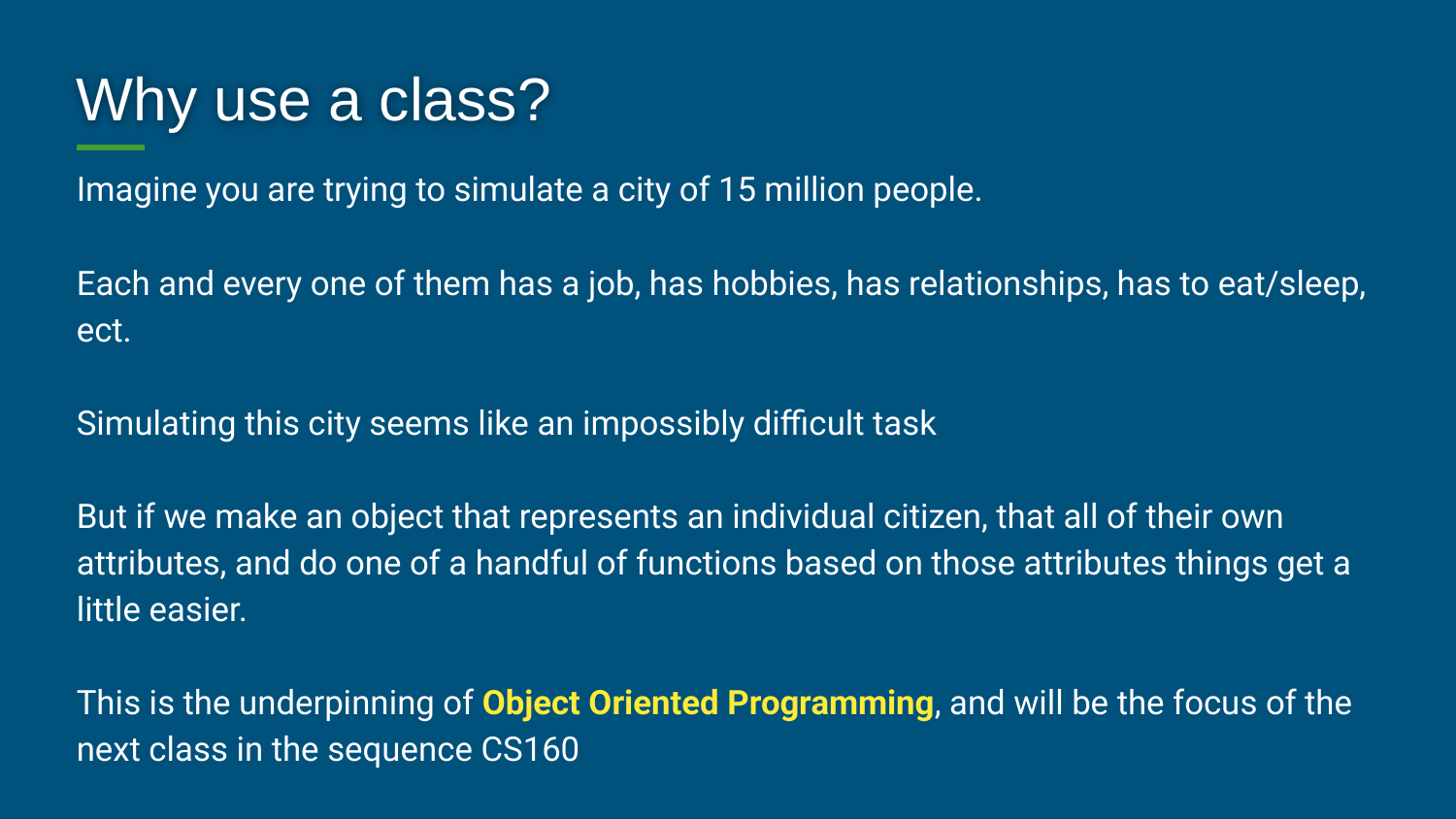

# Why use a class?
Imagine you are trying to simulate a city of 15 million people.

Each and every one of them has a job, has hobbies, has relationships, has to eat/sleep, ect.

Simulating this city seems like an impossibly difficult task
But if we make an object that represents an individual citizen, that all of their own attributes, and do one of a handful of functions based on those attributes things get a little easier.

This is the underpinning of Object Oriented Programming, and will be the focus of the next class in the sequence CS160